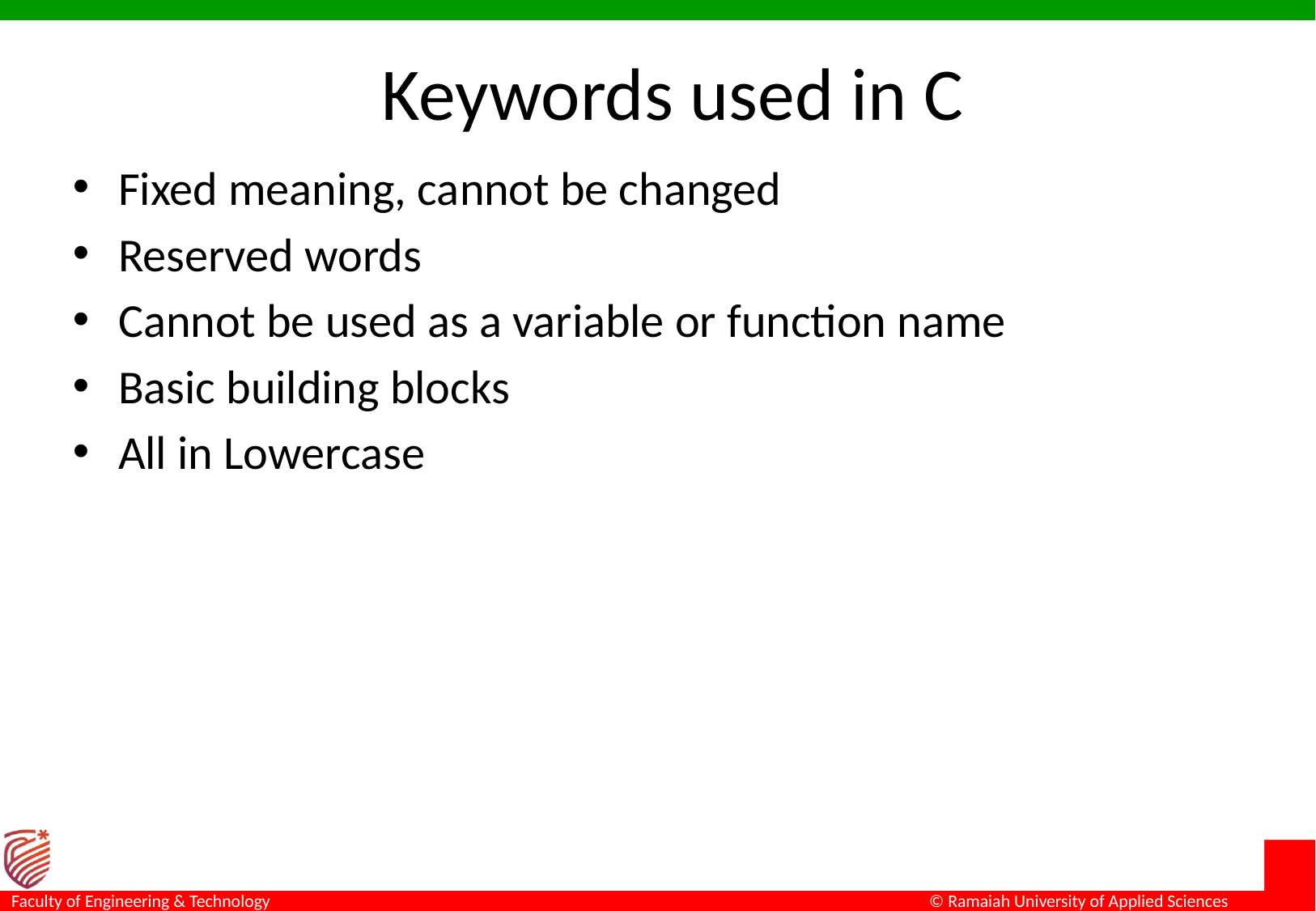

# Keywords used in C
Fixed meaning, cannot be changed
Reserved words
Cannot be used as a variable or function name
Basic building blocks
All in Lowercase